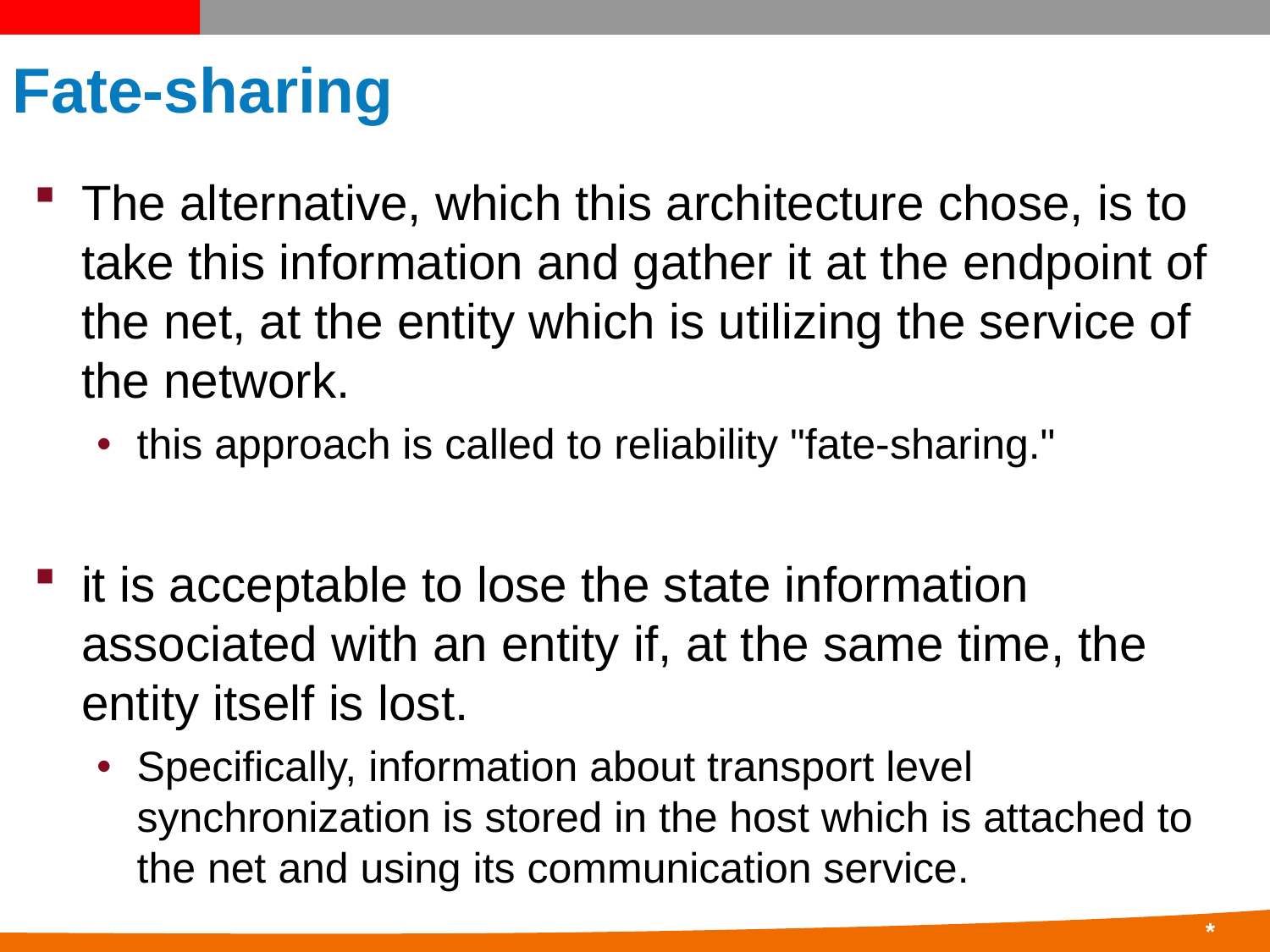

# Fate-sharing
The alternative, which this architecture chose, is to take this information and gather it at the endpoint of the net, at the entity which is utilizing the service of the network.
this approach is called to reliability "fate-sharing."

it is acceptable to lose the state information associated with an entity if, at the same time, the entity itself is lost.
Specifically, information about transport level synchronization is stored in the host which is attached to the net and using its communication service.